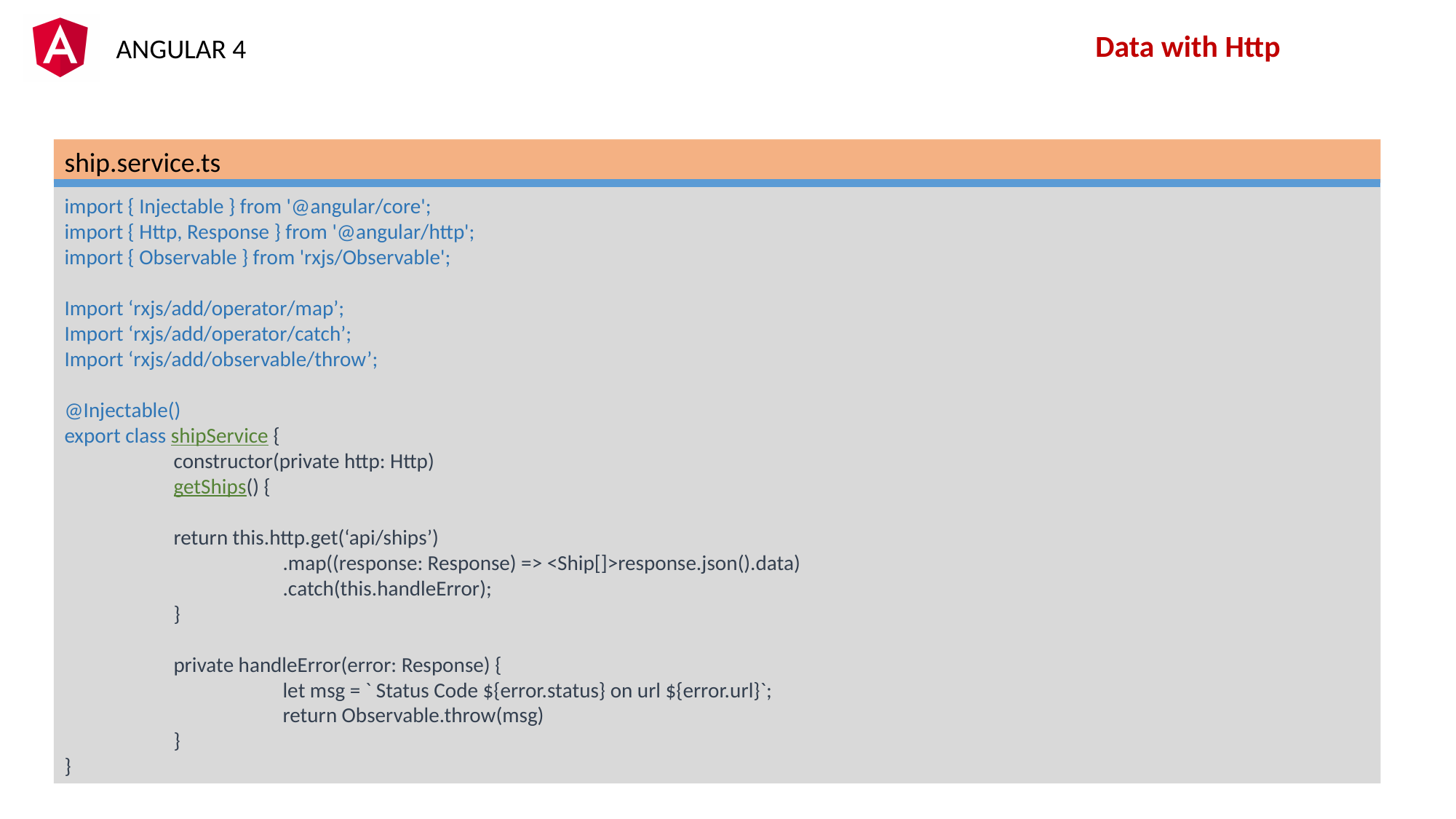

Data with Http
ship.service.ts
import { Injectable } from '@angular/core';
import { Http, Response } from '@angular/http';
import { Observable } from 'rxjs/Observable';

Import ‘rxjs/add/operator/map’;
Import ‘rxjs/add/operator/catch’;
Import ‘rxjs/add/observable/throw’;

@Injectable()
export class shipService {
	constructor(private http: Http)
	getShips() {

	return this.http.get(‘api/ships’)
		.map((response: Response) => <Ship[]>response.json().data)
		.catch(this.handleError);
	}

	private handleError(error: Response) {
		let msg = ` Status Code ${error.status} on url ${error.url}`;
		return Observable.throw(msg)
	}
}